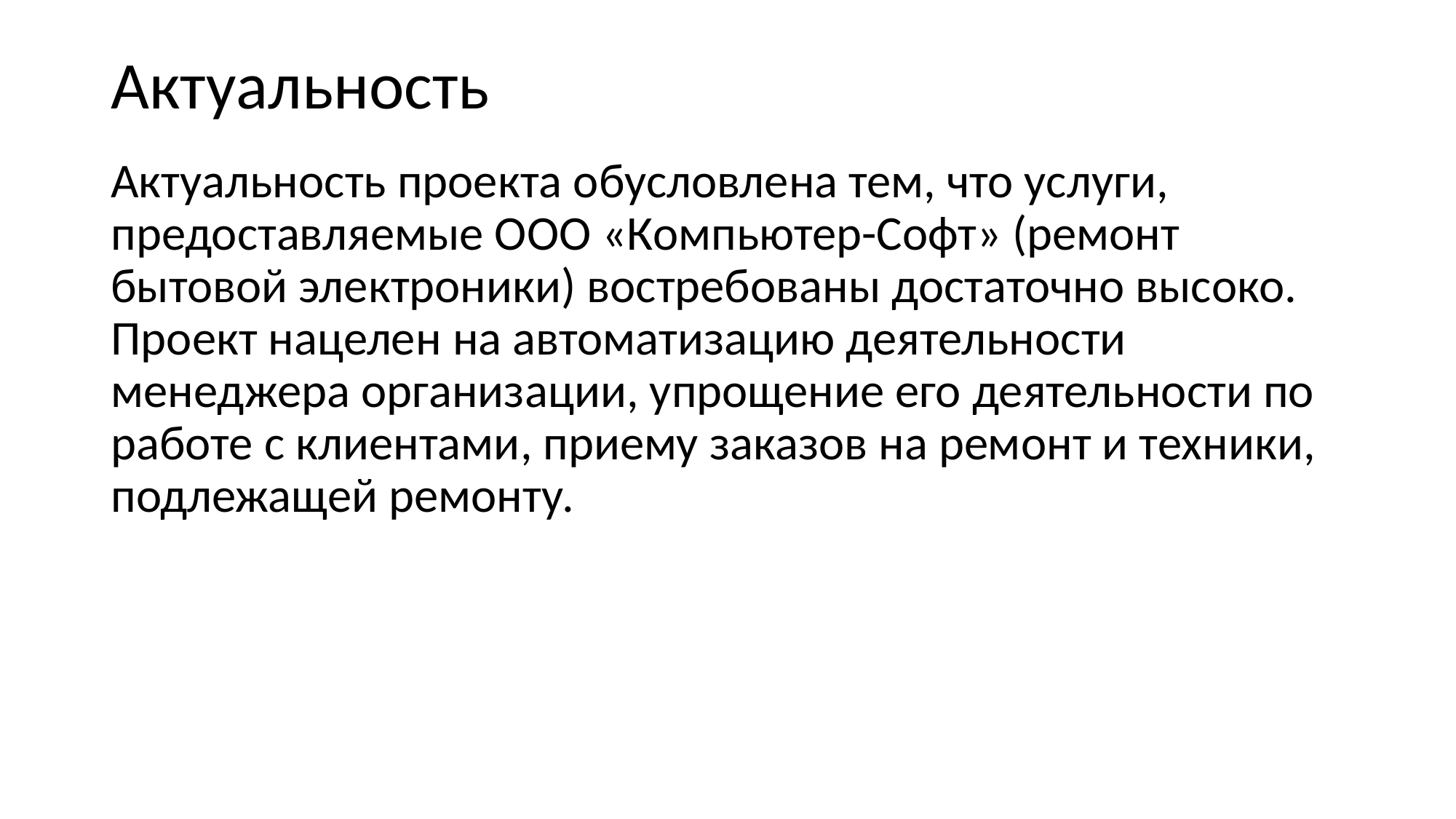

# Актуальность
Актуальность проекта обусловлена тем, что услуги, предоставляемые ООО «Компьютер-Софт» (ремонт бытовой электроники) востребованы достаточно высоко. Проект нацелен на автоматизацию деятельности менеджера организации, упрощение его деятельности по работе с клиентами, приему заказов на ремонт и техники, подлежащей ремонту.